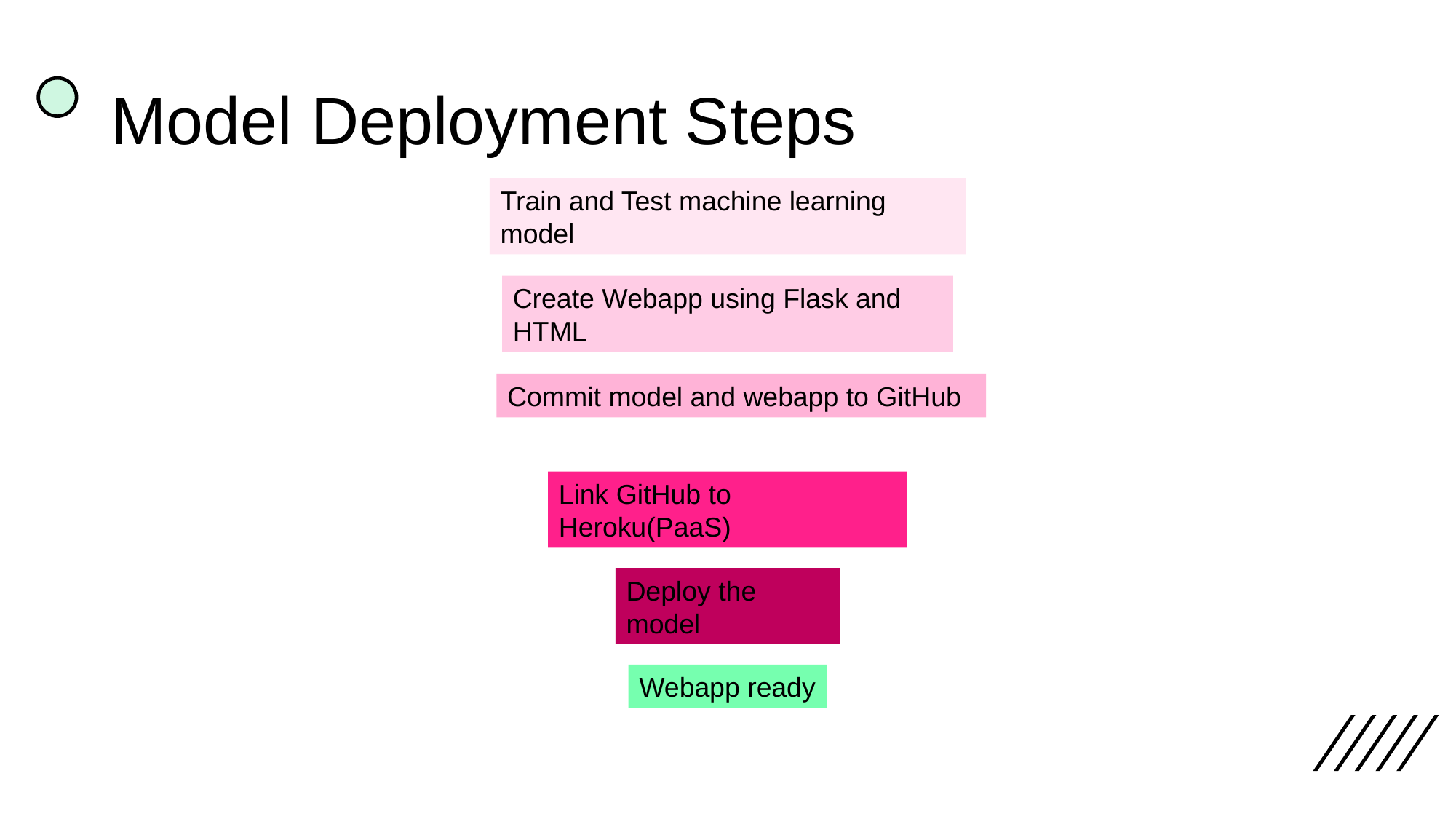

# Model Deployment Steps
Train and Test machine learning model
Create Webapp using Flask and HTML
Commit model and webapp to GitHub
Link GitHub to Heroku(PaaS)
Deploy the model
Webapp ready